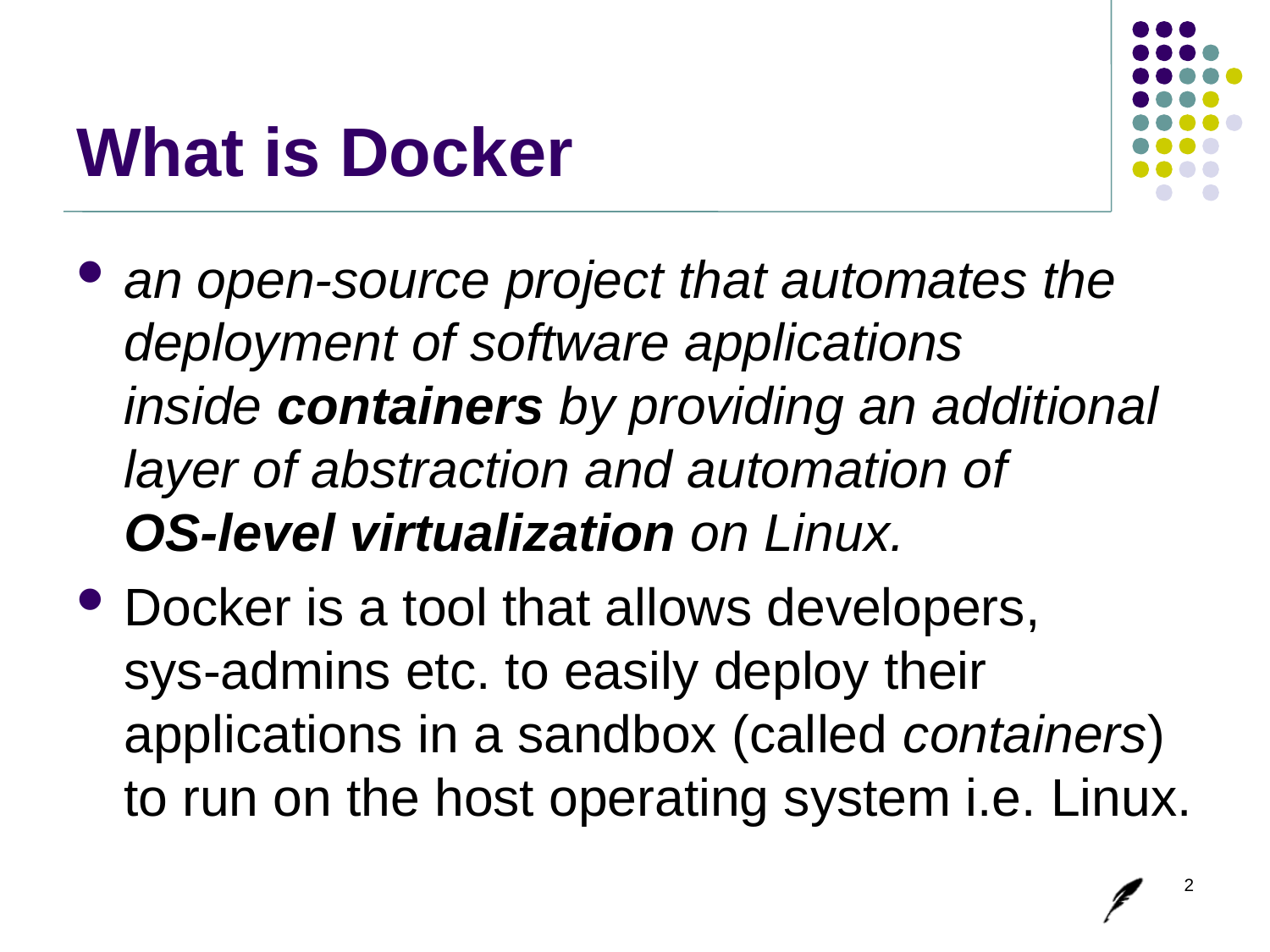

# What is Docker
an open-source project that automates the deployment of software applications inside containers by providing an additional layer of abstraction and automation of 
OS-level virtualization on Linux.
Docker is a tool that allows developers,
sys-admins etc. to easily deploy their applications in a sandbox (called containers) to run on the host operating system i.e. Linux.

2